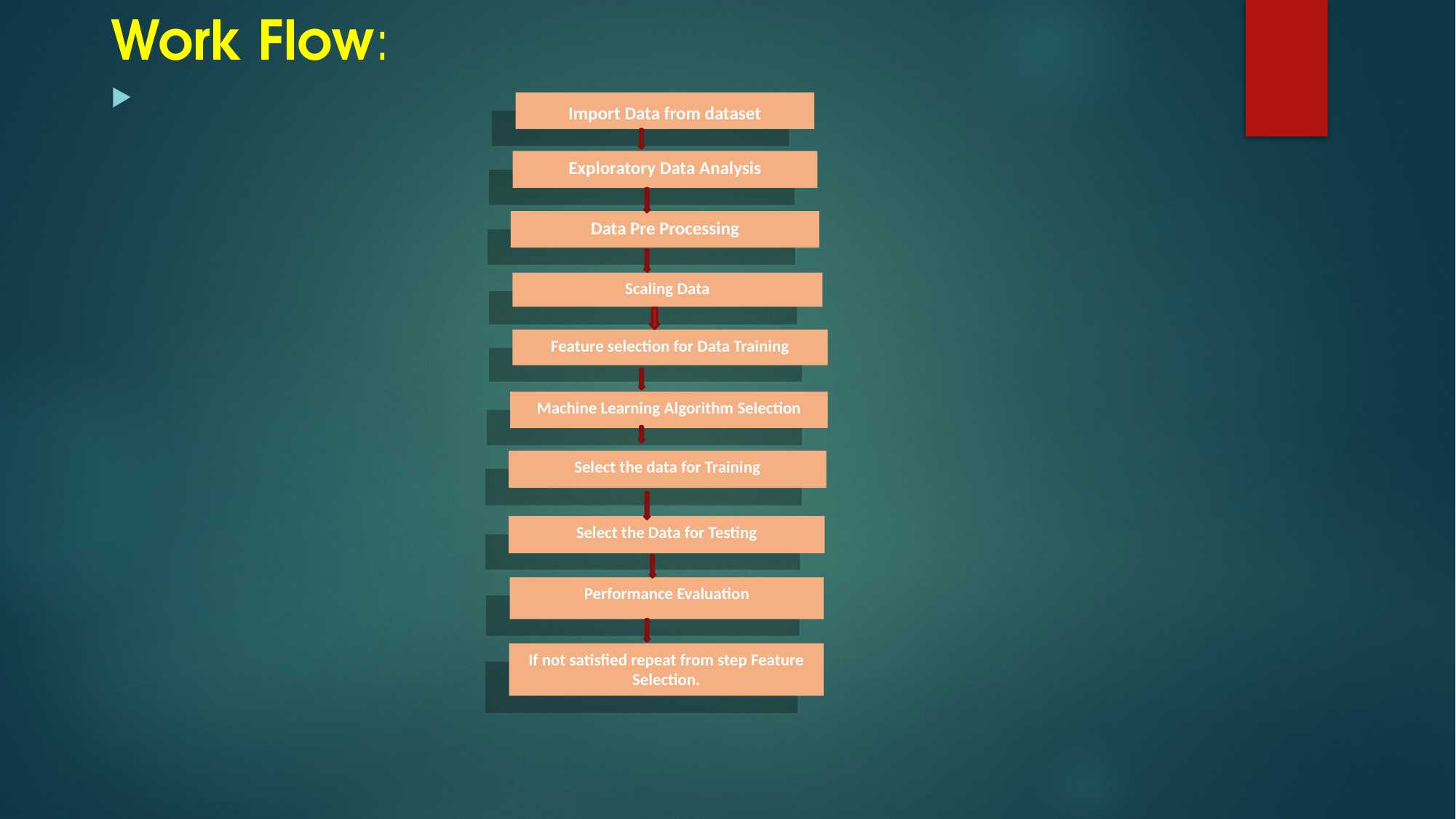

# Work Flow:

Import Data from dataset

Exploratory Data Analysis

Data Pre Processing

Scaling Data

Feature selection for Data Training

Machine Learning Algorithm Selection

Select the data for Training

Select the Data for Testing

Performance Evaluation

If not satisfied repeat from step Feature Selection.